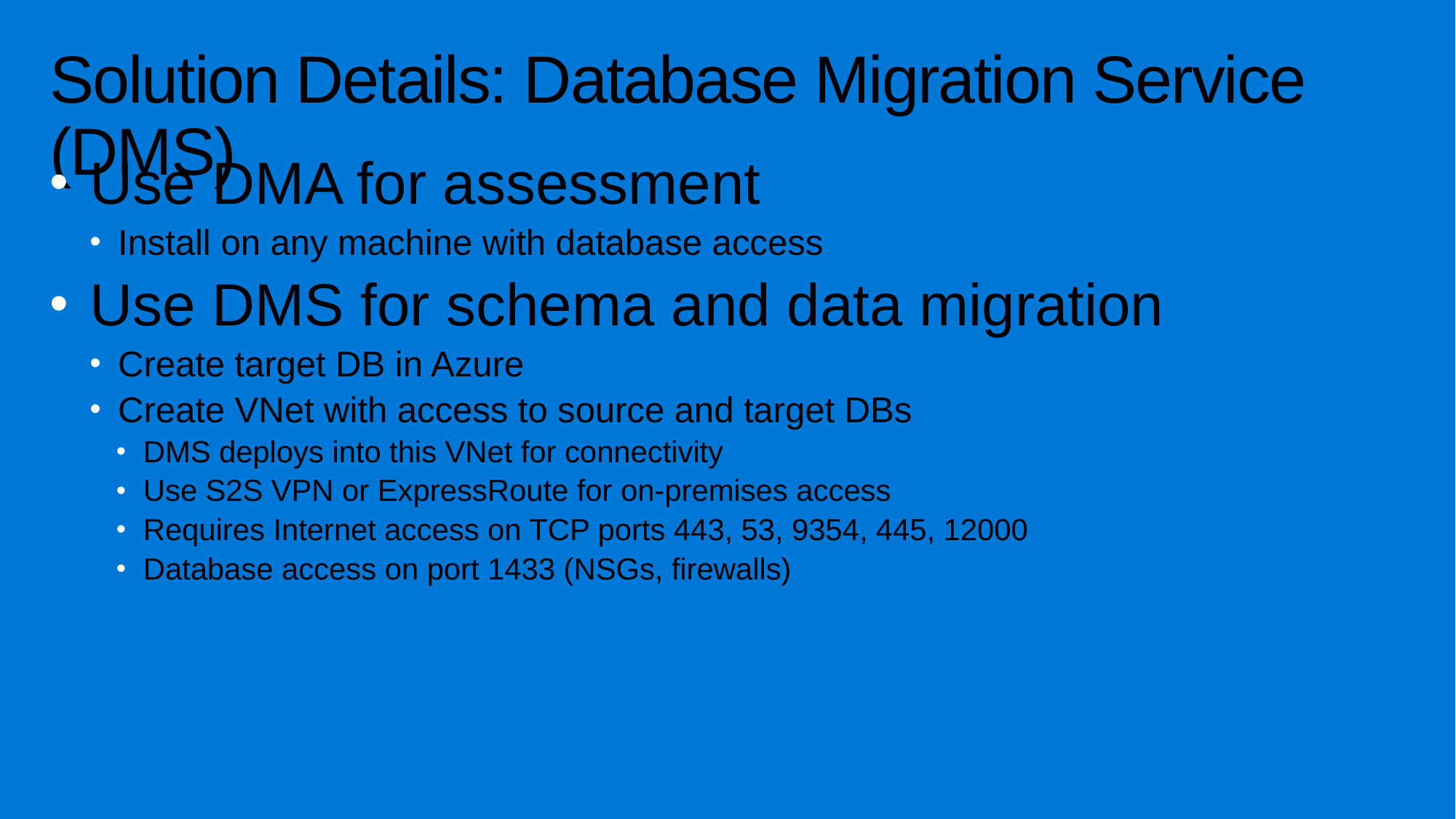

# Solution Details: Database Migration Service (DMS)
Use DMA for assessment
Install on any machine with database access
Use DMS for schema and data migration
Create target DB in Azure
Create VNet with access to source and target DBs
DMS deploys into this VNet for connectivity
Use S2S VPN or ExpressRoute for on-premises access
Requires Internet access on TCP ports 443, 53, 9354, 445, 12000
Database access on port 1433 (NSGs, firewalls)